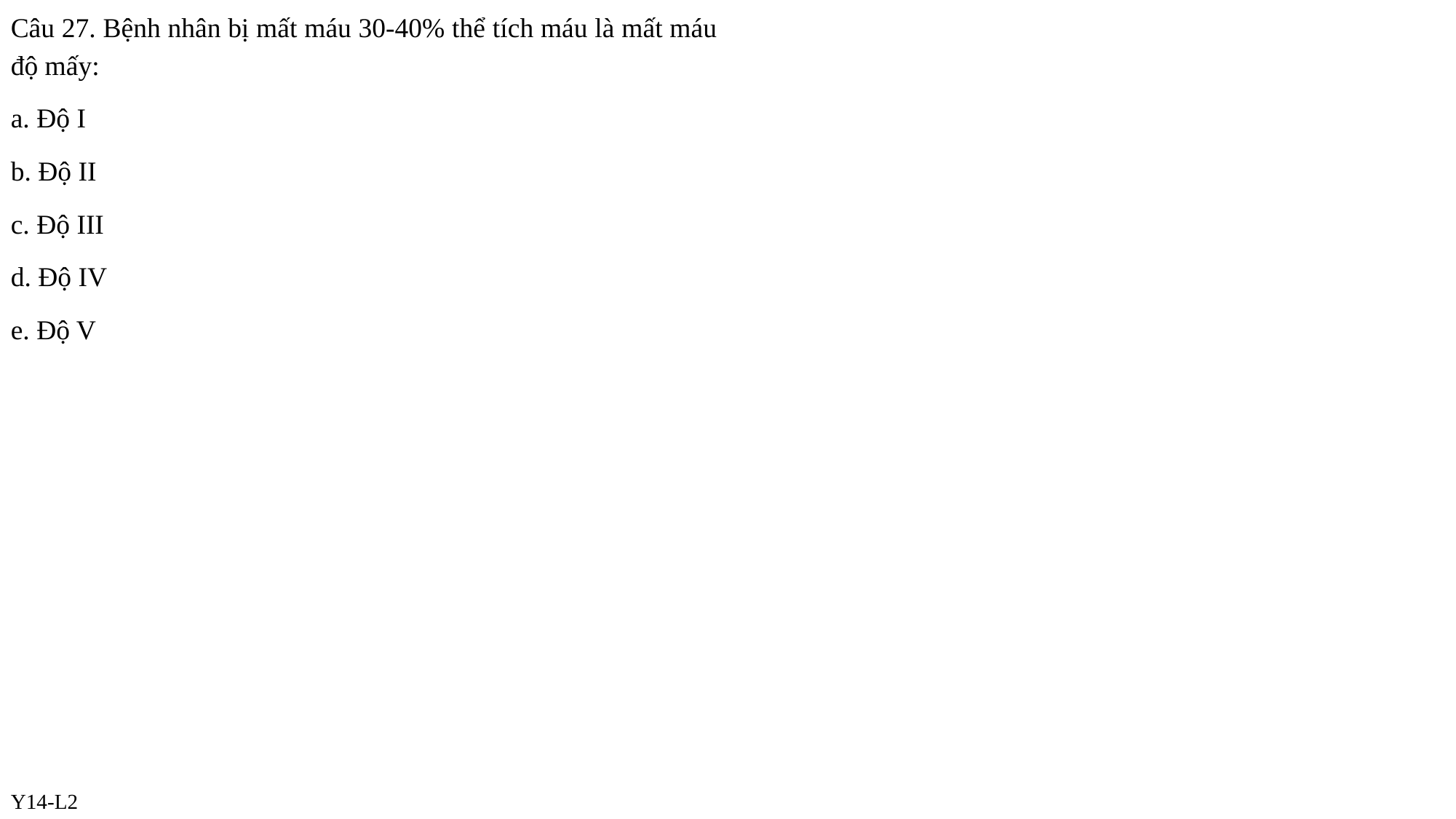

Câu 27. Bệnh nhân bị mất máu 30-40% thể tích máu là mất máu độ mấy:
a. Độ I
b. Độ II
c. Độ III
d. Độ IV
e. Độ V
Y14-L2